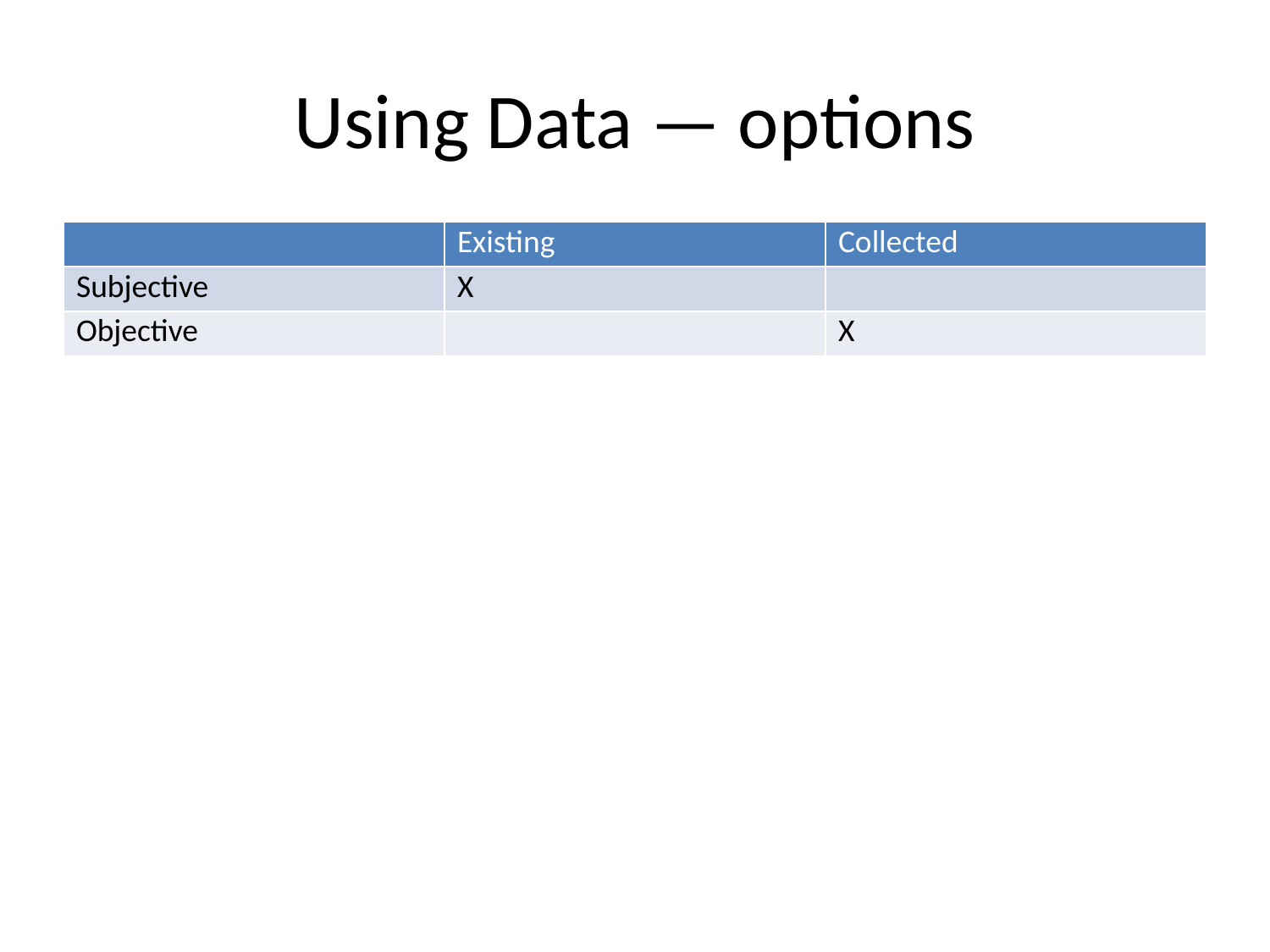

# Using Data — options
|  | Existing | Collected |
| --- | --- | --- |
| Subjective | X |  |
| Objective |  | X |